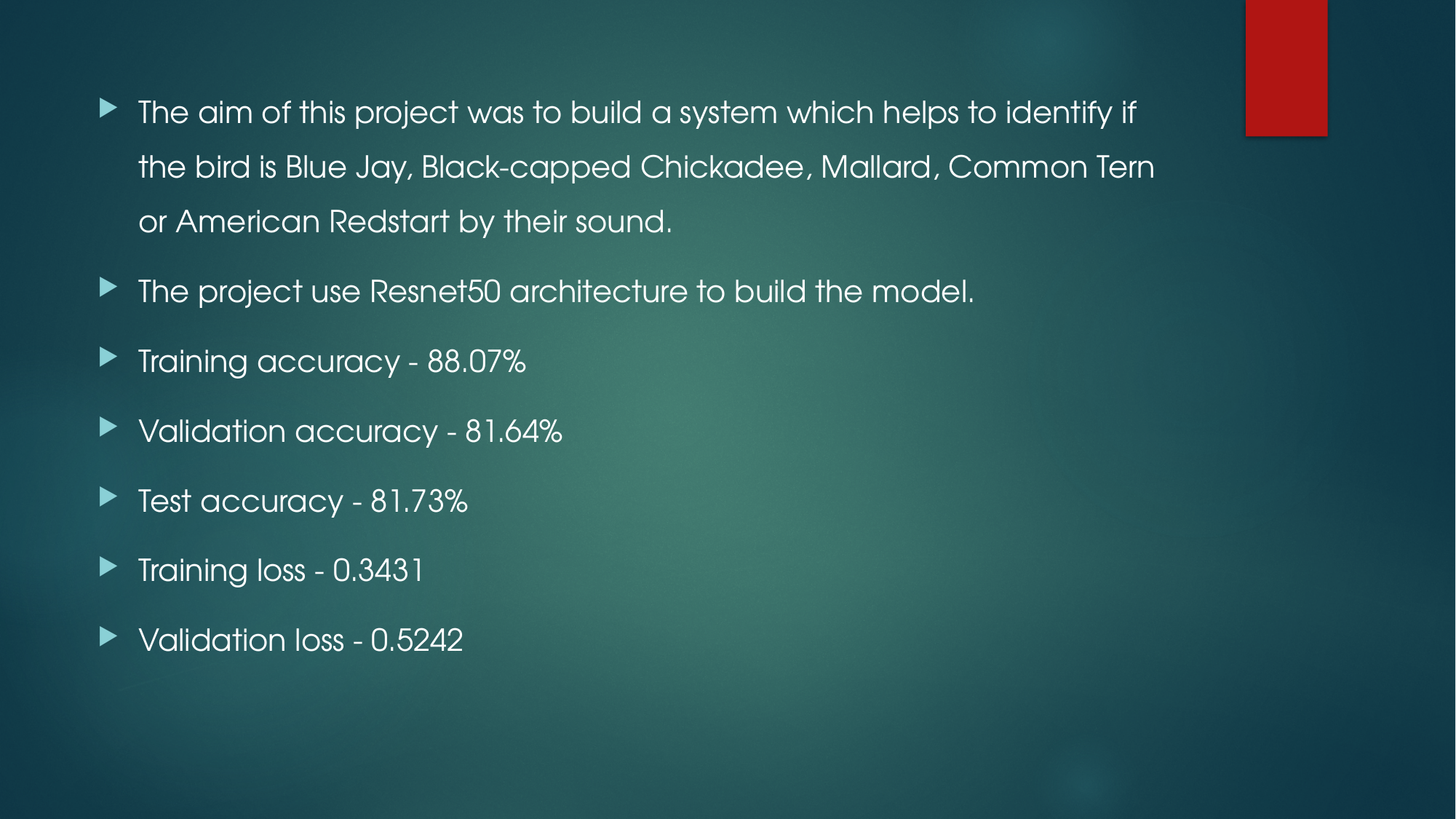

The aim of this project was to build a system which helps to identify if the bird is Blue Jay, Black-capped Chickadee, Mallard, Common Tern or American Redstart by their sound.
The project use Resnet50 architecture to build the model.
Training accuracy - 88.07%
Validation accuracy - 81.64%
Test accuracy - 81.73%
Training loss - 0.3431
Validation loss - 0.5242